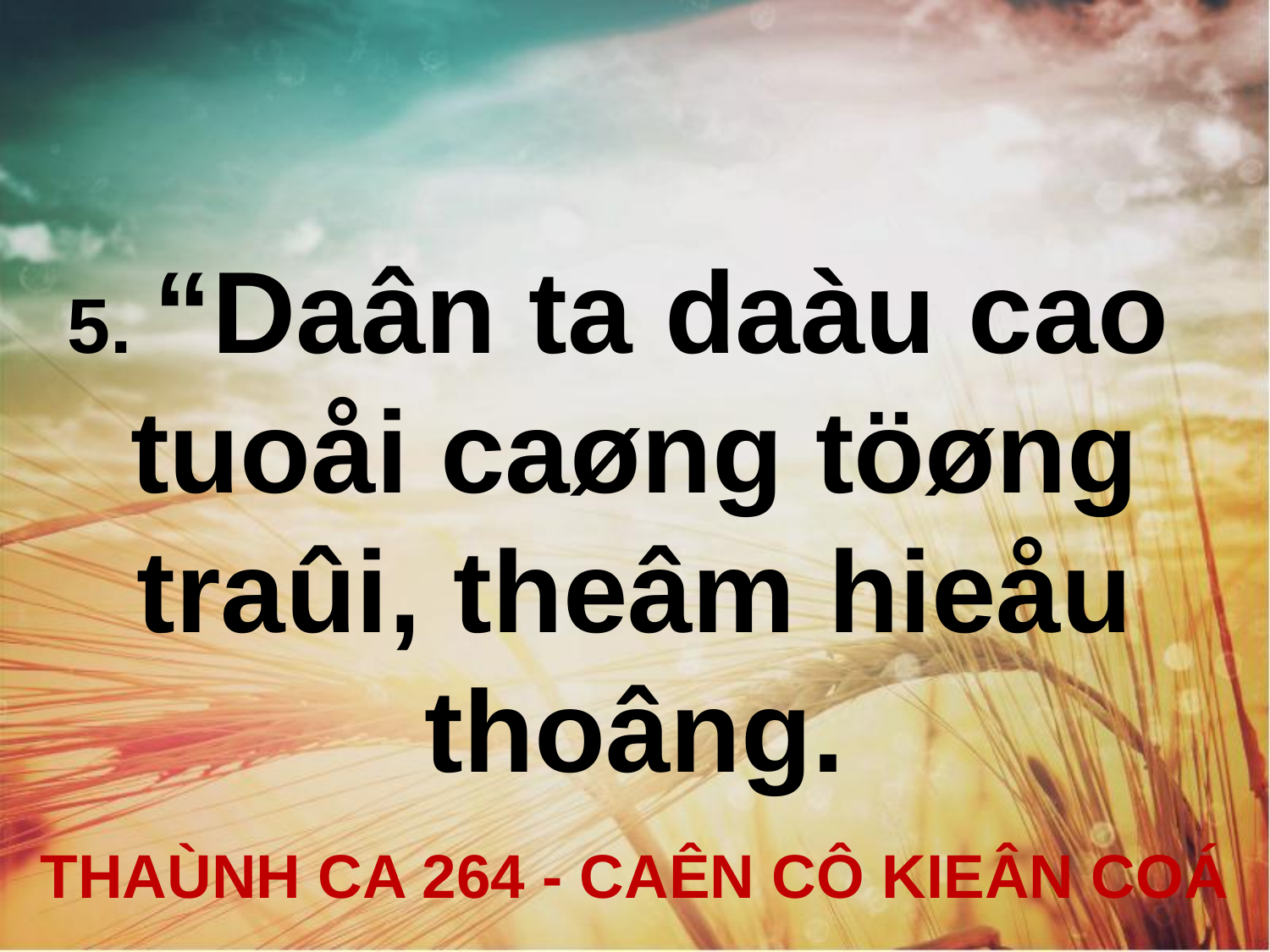

5. “Daân ta daàu cao
tuoåi caøng töøng traûi, theâm hieåu thoâng.
THAÙNH CA 264 - CAÊN CÔ KIEÂN COÁ